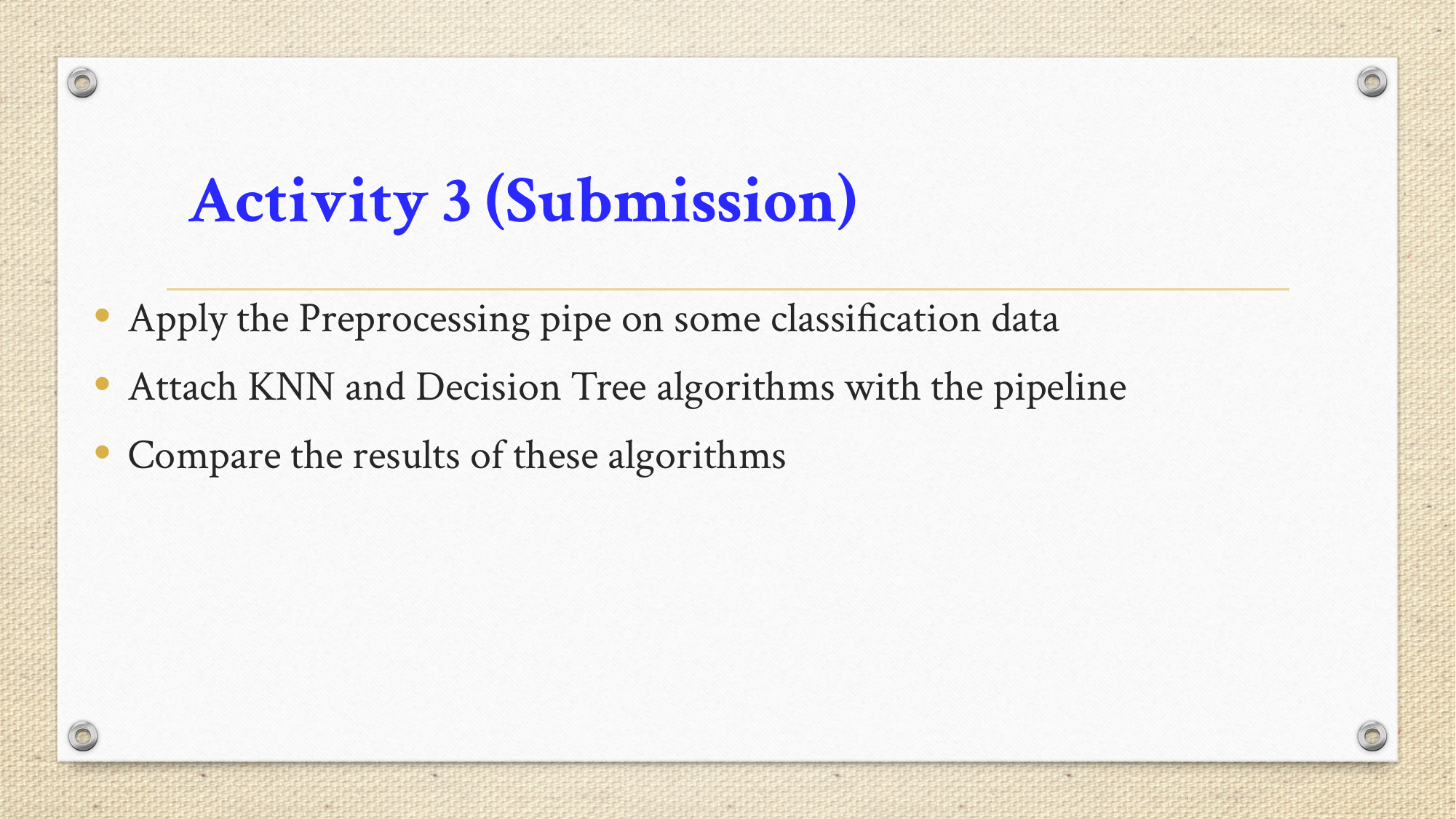

# Activity 3 (Submission)
Apply the Preprocessing pipe on some classification data
Attach KNN and Decision Tree algorithms with the pipeline
Compare the results of these algorithms